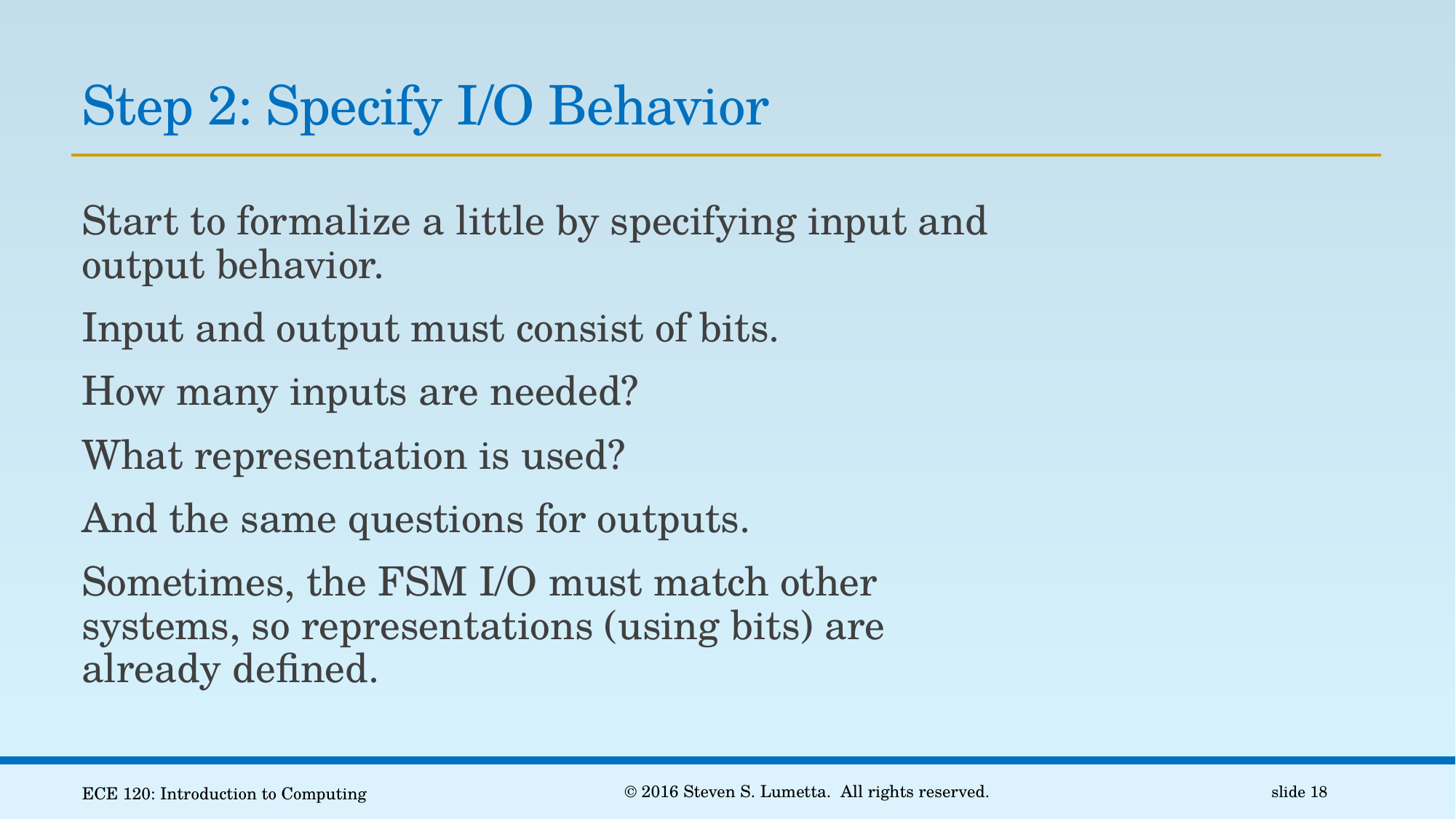

# Step 2: Specify I/O Behavior
Start to formalize a little by specifying input and output behavior.
Input and output must consist of bits.
How many inputs are needed?
What representation is used?
And the same questions for outputs.
Sometimes, the FSM I/O must match other systems, so representations (using bits) are already defined.
ECE 120: Introduction to Computing
© 2016 Steven S. Lumetta.  All rights reserved.
slide 18